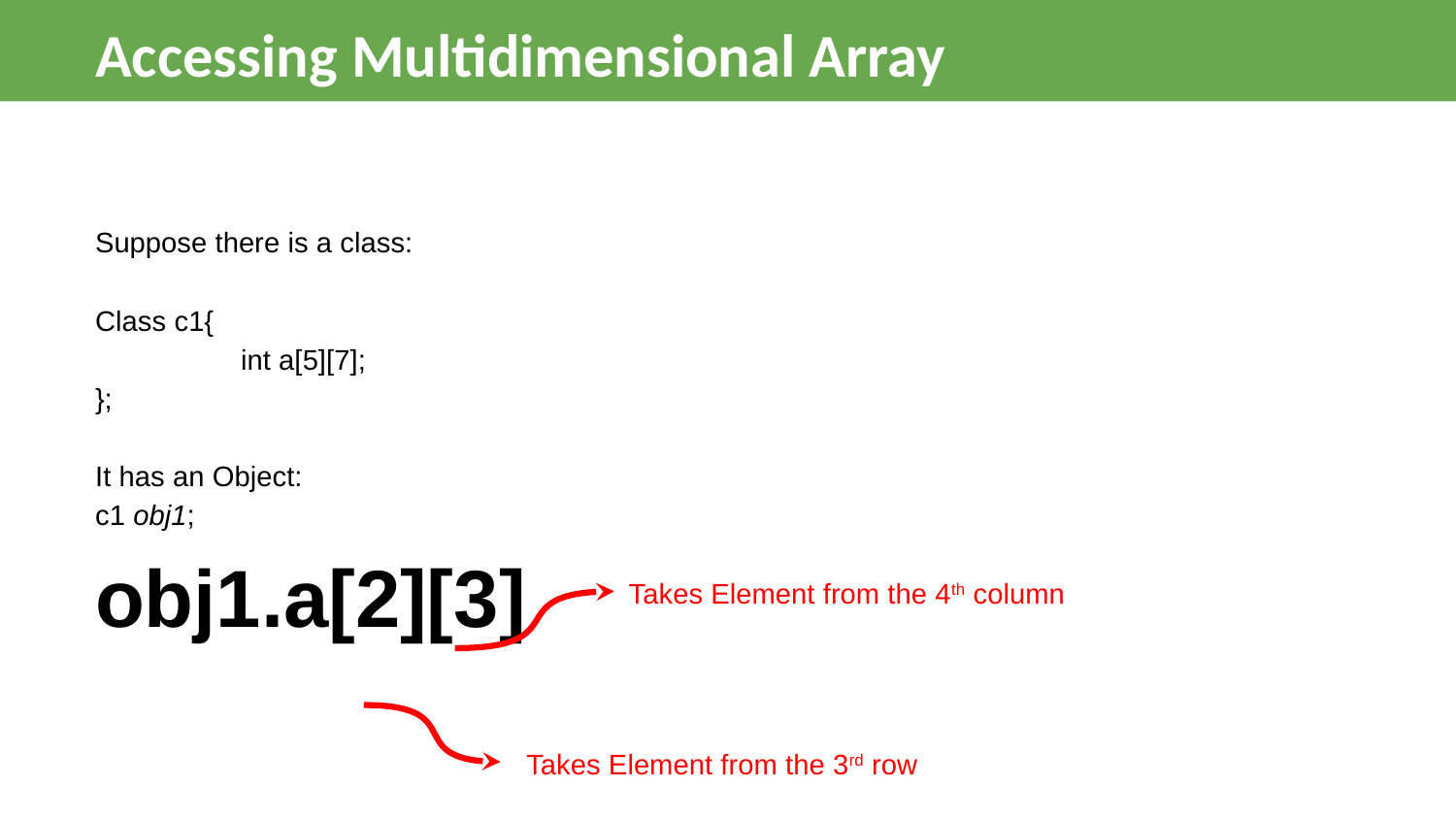

Accessing Multidimensional Array
Suppose there is a class:

Class c1{
	int a[5][7];
};

It has an Object:
c1 obj1;
obj1.a[2][3]
Takes Element from the 4th column
Takes Element from the 3rd row